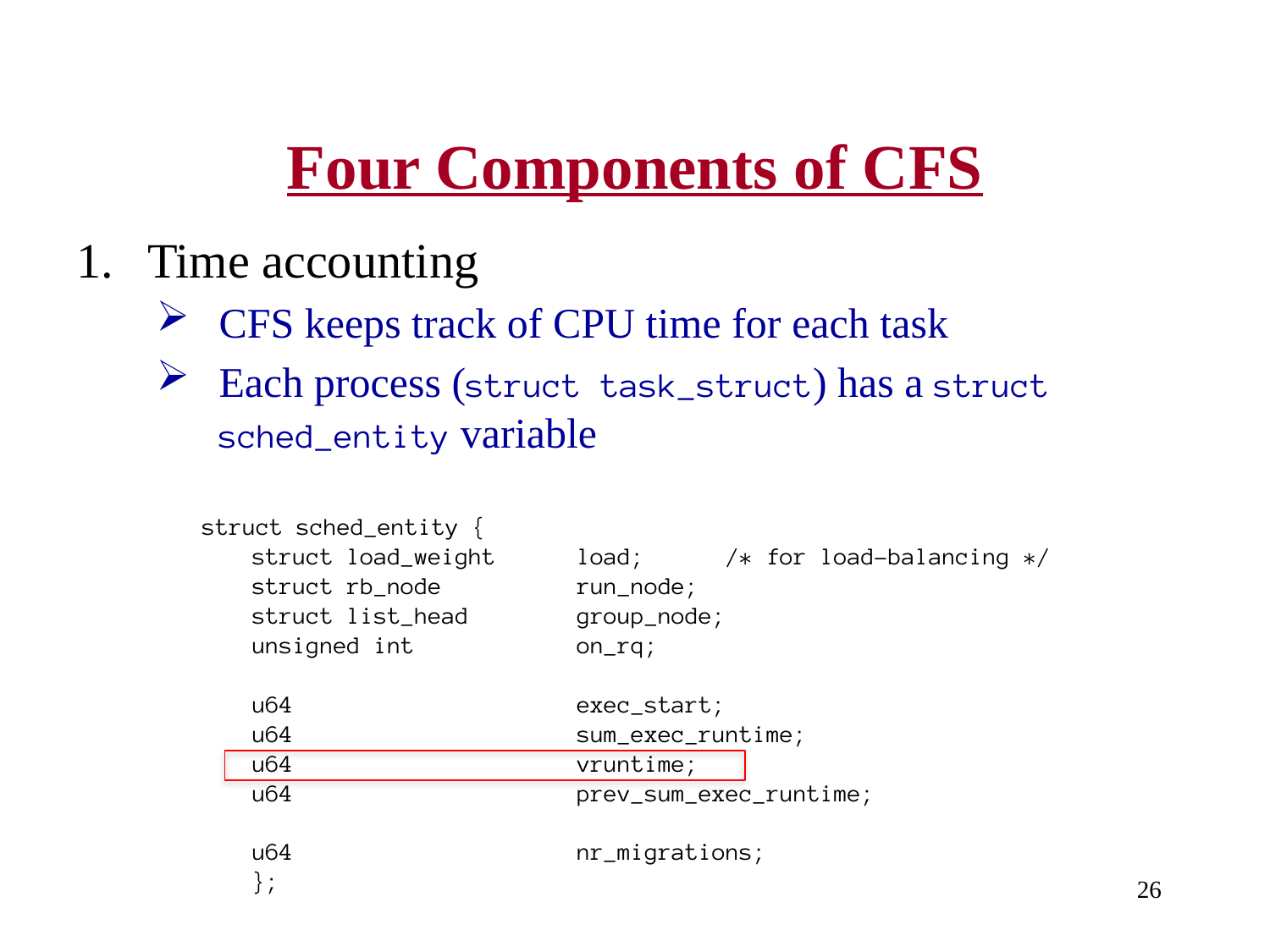

# Four Components of CFS
Time accounting
CFS keeps track of CPU time for each task
Each process (struct task_struct) has a struct sched_entity variable
struct sched_entity {
struct load_weight      load;      /* for load-balancing */
struct rb_node          run_node;
struct list_head        group_node;
unsigned int            on_rq;

u64                     exec_start;
u64                     sum_exec_runtime;
u64                     vruntime;
u64                     prev_sum_exec_runtime;

u64                     nr_migrations;
};

26